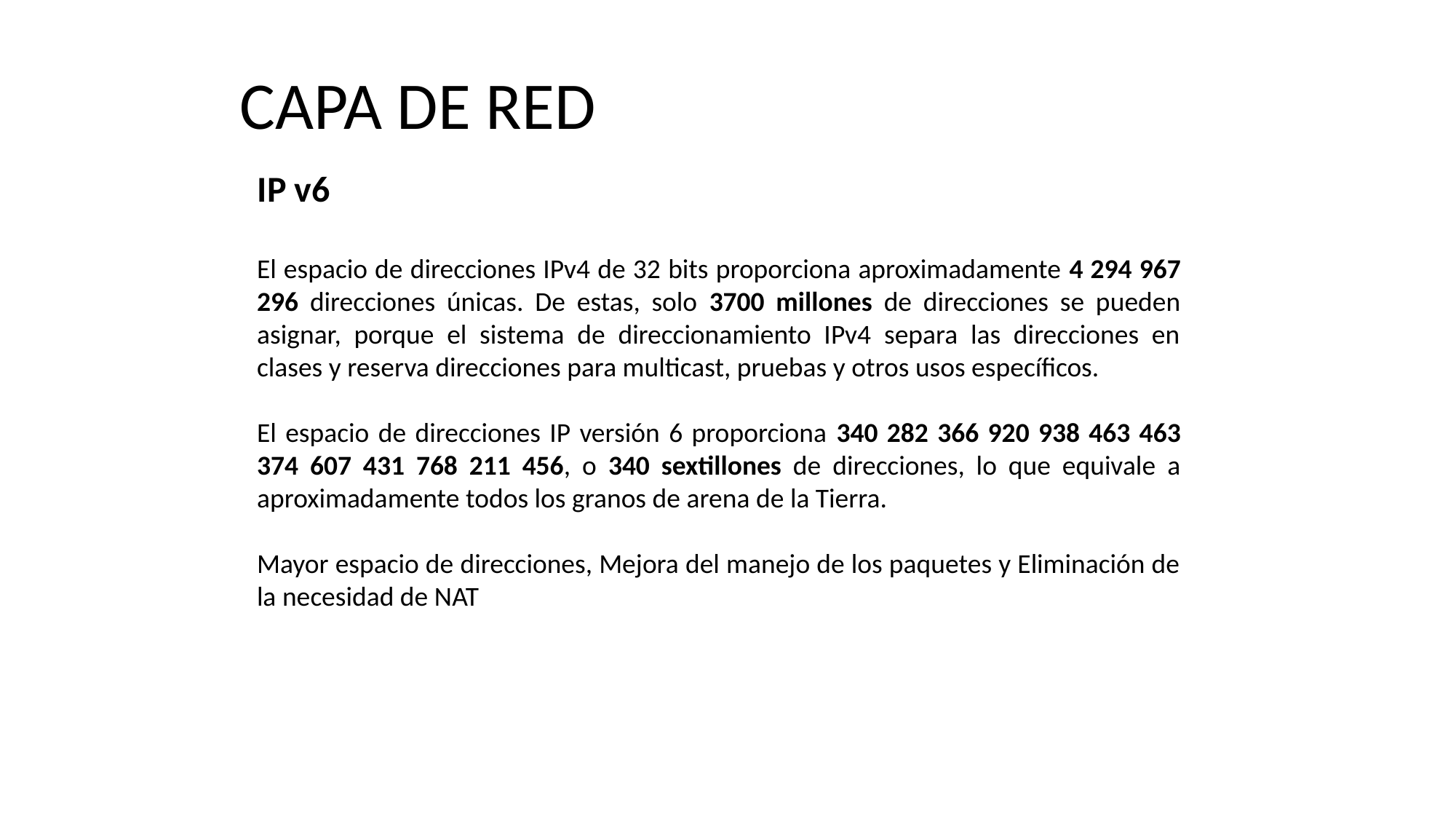

# CAPA DE RED
IP v6
El espacio de direcciones IPv4 de 32 bits proporciona aproximadamente 4 294 967 296 direcciones únicas. De estas, solo 3700 millones de direcciones se pueden asignar, porque el sistema de direccionamiento IPv4 separa las direcciones en clases y reserva direcciones para multicast, pruebas y otros usos específicos.

El espacio de direcciones IP versión 6 proporciona 340 282 366 920 938 463 463 374 607 431 768 211 456, o 340 sextillones de direcciones, lo que equivale a aproximadamente todos los granos de arena de la Tierra.

Mayor espacio de direcciones, Mejora del manejo de los paquetes y Eliminación de la necesidad de NAT